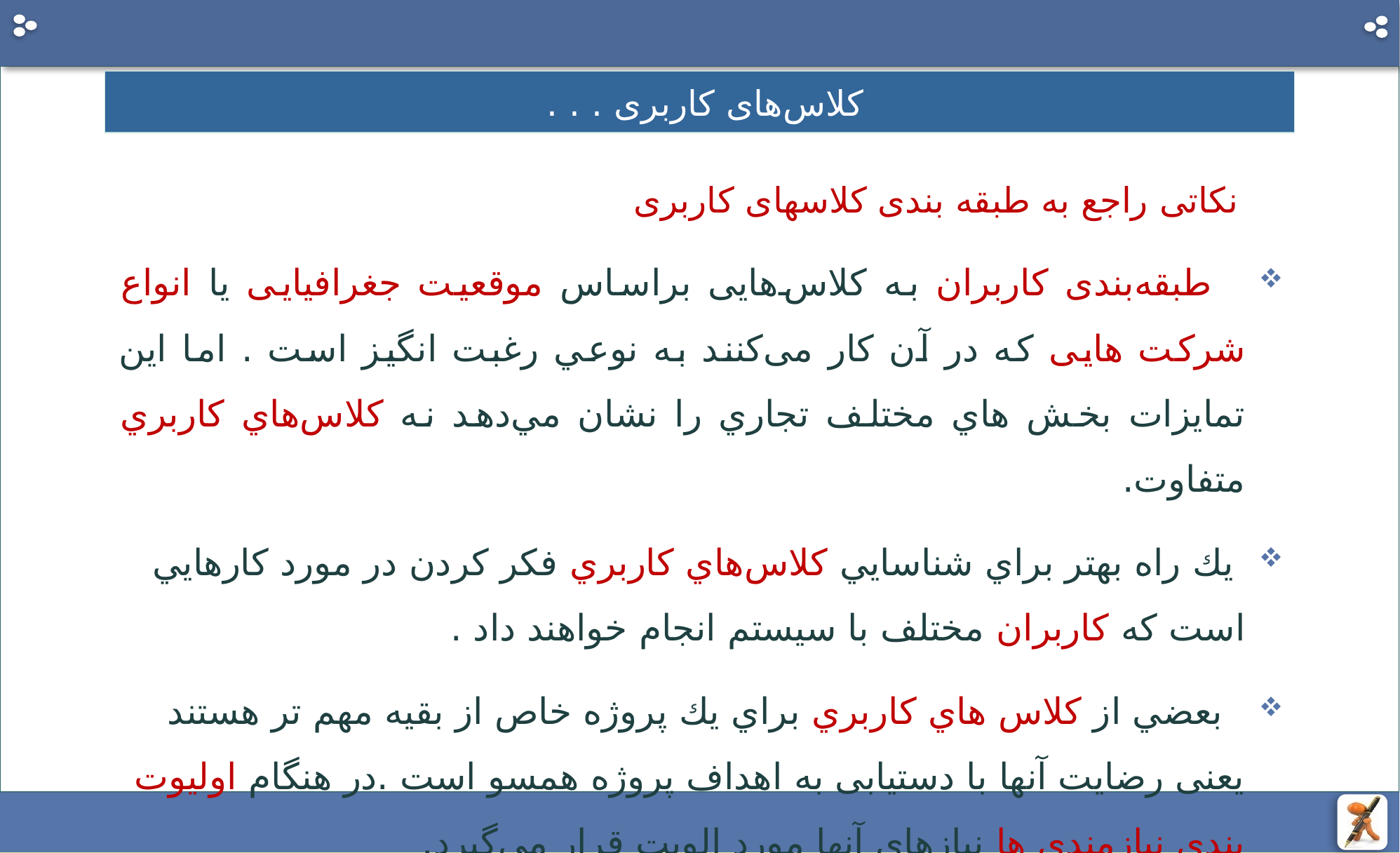

# کلاس‌های کاربری . . .
    نکاتی راجع به طبقه بندی کلاسهای کاربری
  طبقه‌بندی کاربران به كلاس‌هایی براساس موقعیت جغرافیایی یا انواع شرکت هایی که در آن کار می‌كنند به نوعي رغبت انگيز است . اما اين تمايزات بخش هاي مختلف تجاري را نشان مي‌دهد نه كلاس‌هاي كاربري متفاوت.
 يك راه بهتر براي شناسايي كلاس‌هاي كاربري فكر كردن در مورد كارهايي است كه كاربران مختلف با سيستم انجام خواهند داد .
  بعضي از كلاس هاي كاربري براي يك پروژه خاص از بقيه مهم تر هستند یعنی رضایت آنها با دستیابی به اهداف پروژه همسو است .در هنگام اولیوت بندی نیازمندی ها نیازهای آنها مورد الویت قرار می‌گیرد.